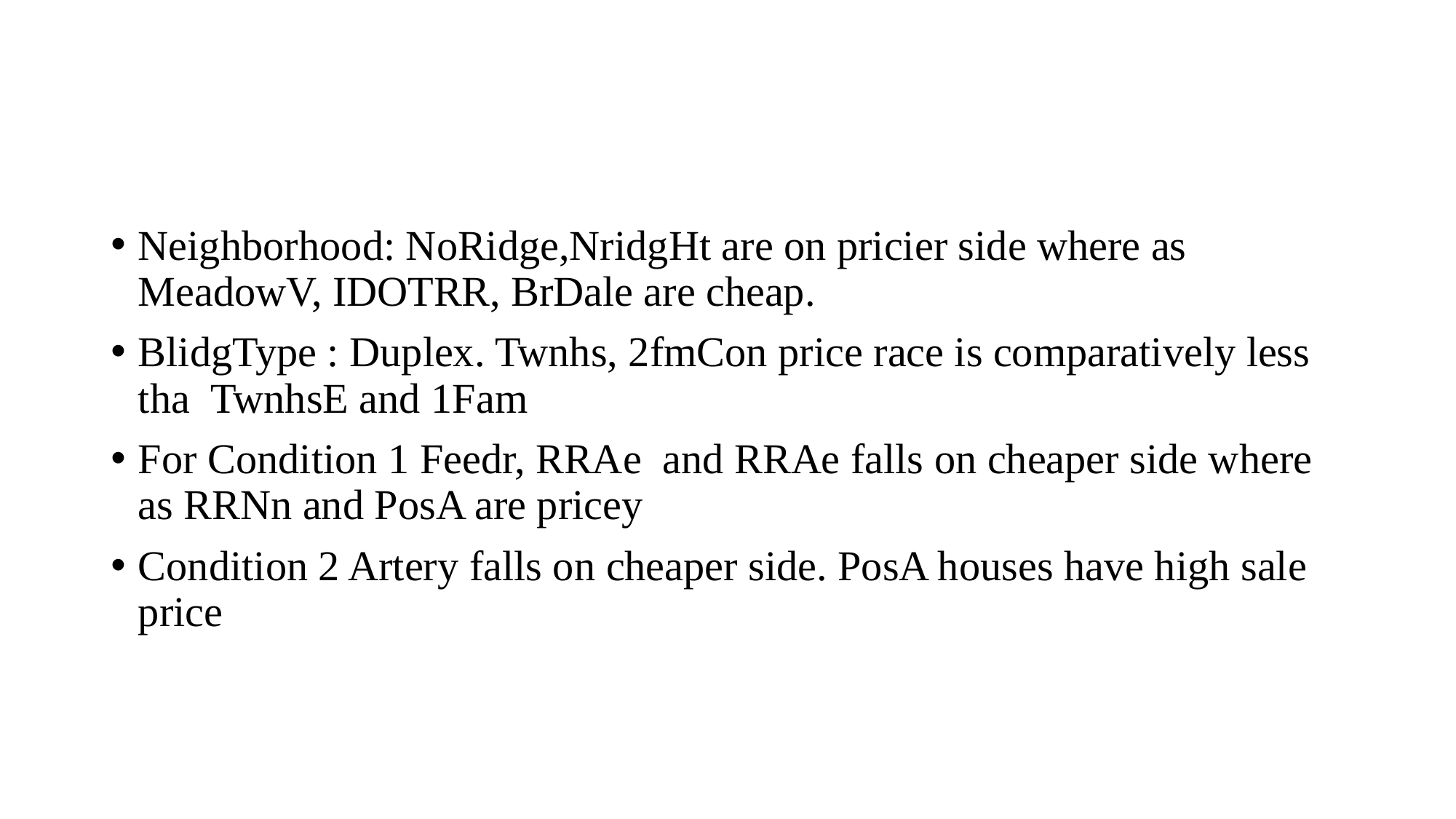

Neighborhood: NoRidge,NridgHt are on pricier side where as MeadowV, IDOTRR, BrDale are cheap.
BlidgType : Duplex. Twnhs, 2fmCon price race is comparatively less tha  TwnhsE and 1Fam
For Condition 1 Feedr, RRAe  and RRAe falls on cheaper side where as RRNn and PosA are pricey
Condition 2 Artery falls on cheaper side. PosA houses have high sale price